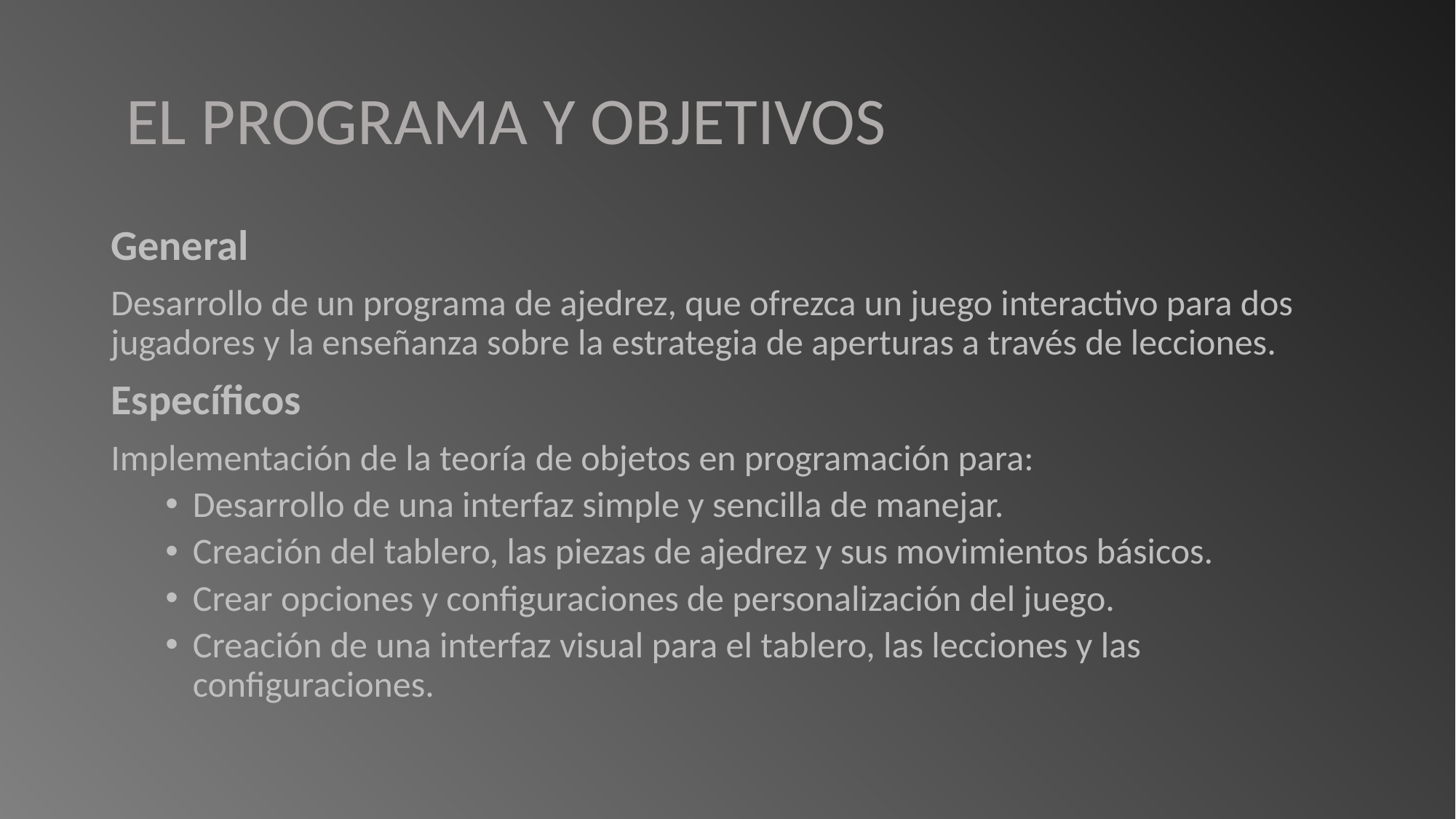

# EL PROGRAMA Y OBJETIVOS
General
Desarrollo de un programa de ajedrez, que ofrezca un juego interactivo para dos jugadores y la enseñanza sobre la estrategia de aperturas a través de lecciones.
Específicos
Implementación de la teoría de objetos en programación para:
Desarrollo de una interfaz simple y sencilla de manejar.
Creación del tablero, las piezas de ajedrez y sus movimientos básicos.
Crear opciones y configuraciones de personalización del juego.
Creación de una interfaz visual para el tablero, las lecciones y las configuraciones.